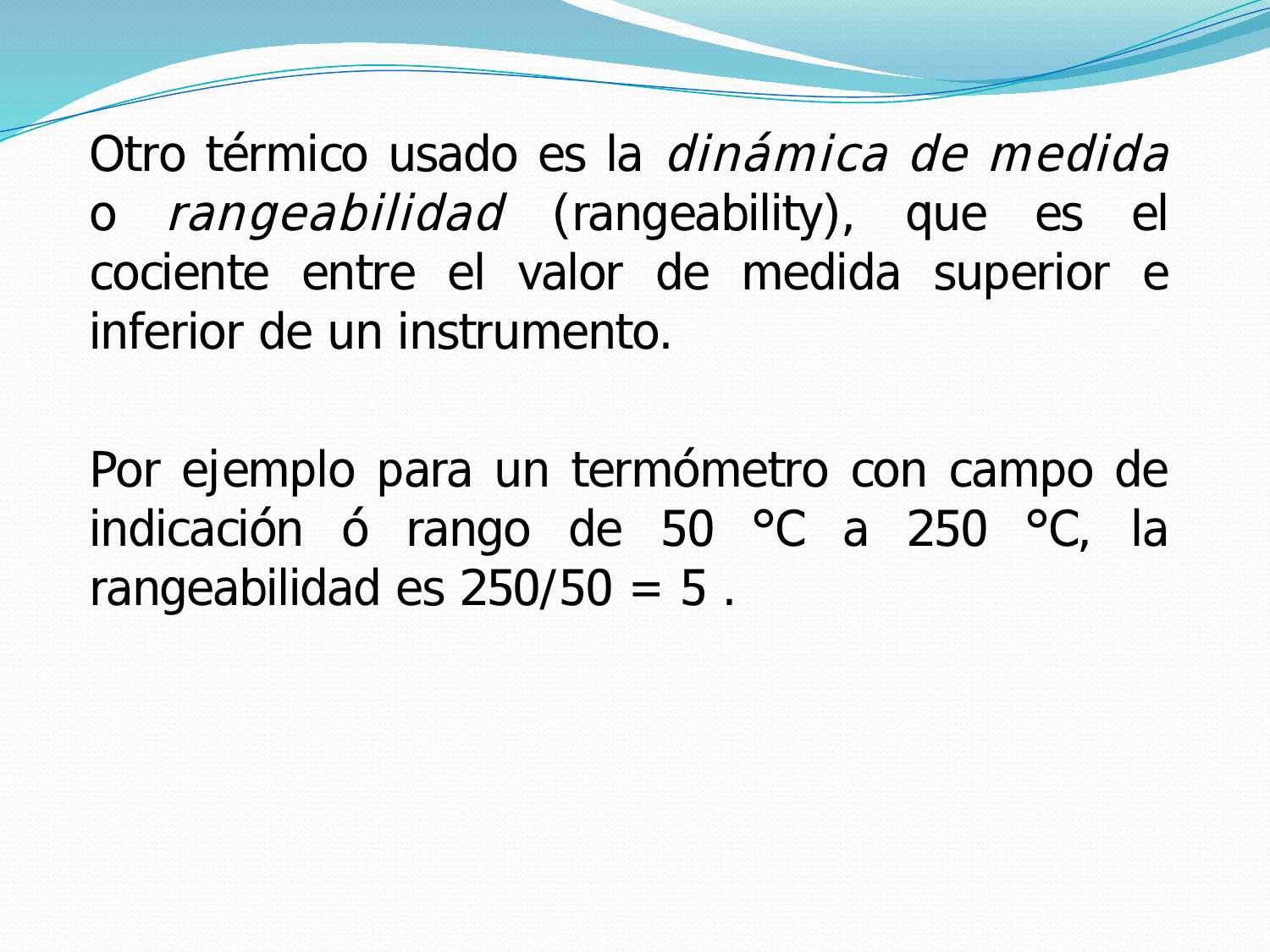

Otro térmico usado es la dinámica de medida o rangeabilidad (rangeability), que es el cociente entre el valor de medida superior e inferior de un instrumento.

	Por ejemplo para un termómetro con campo de indicación ó rango de 50 °C a 250 °C, la rangeabilidad es 250/50 = 5 .